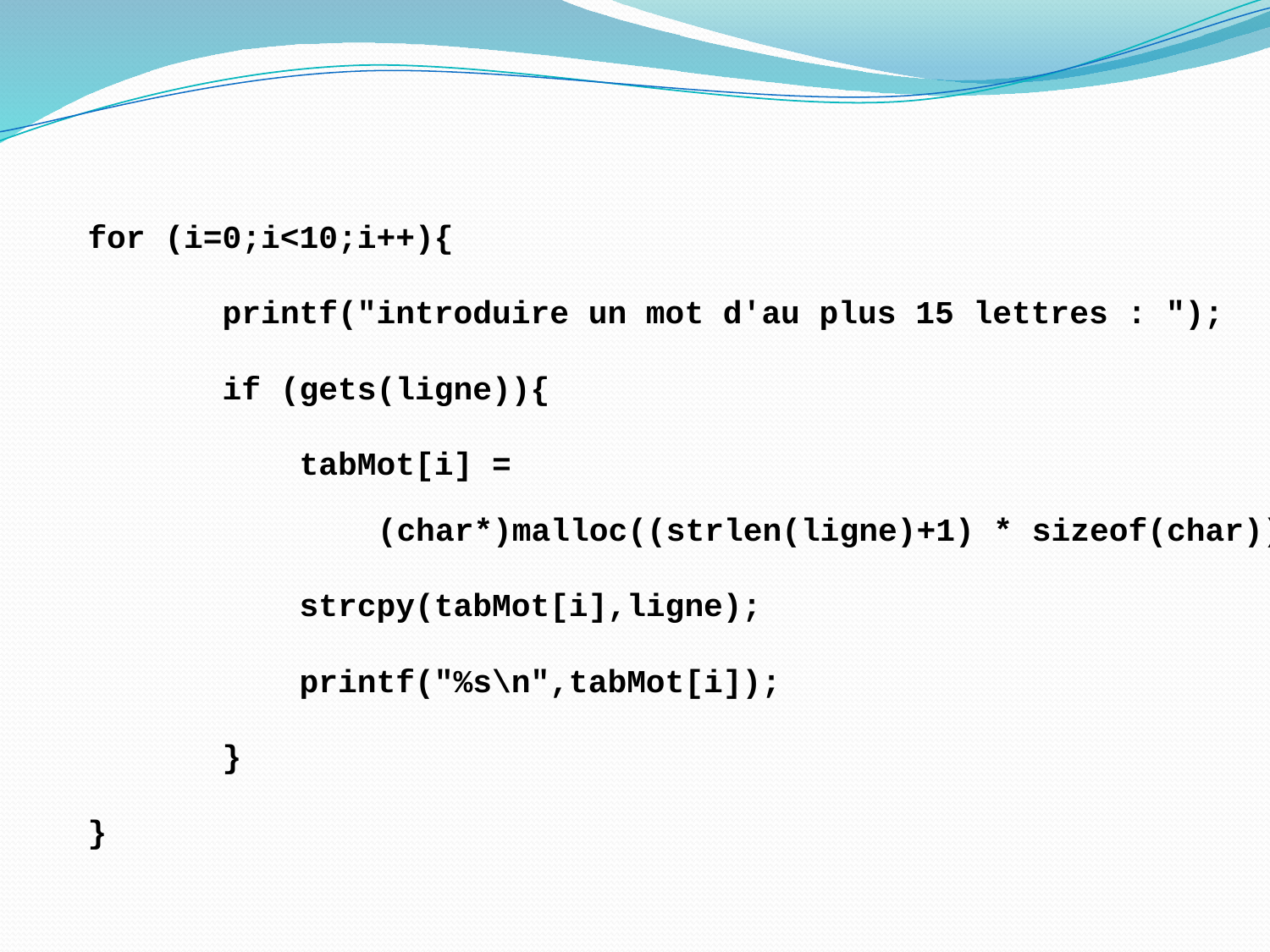

for (i=0;i<10;i++){
       printf("introduire un mot d'au plus 15 lettres : ");
       if (gets(ligne)){
           tabMot[i] =
(char*)malloc((strlen(ligne)+1) * sizeof(char));
           strcpy(tabMot[i],ligne);
           printf("%s\n",tabMot[i]);
       }
}